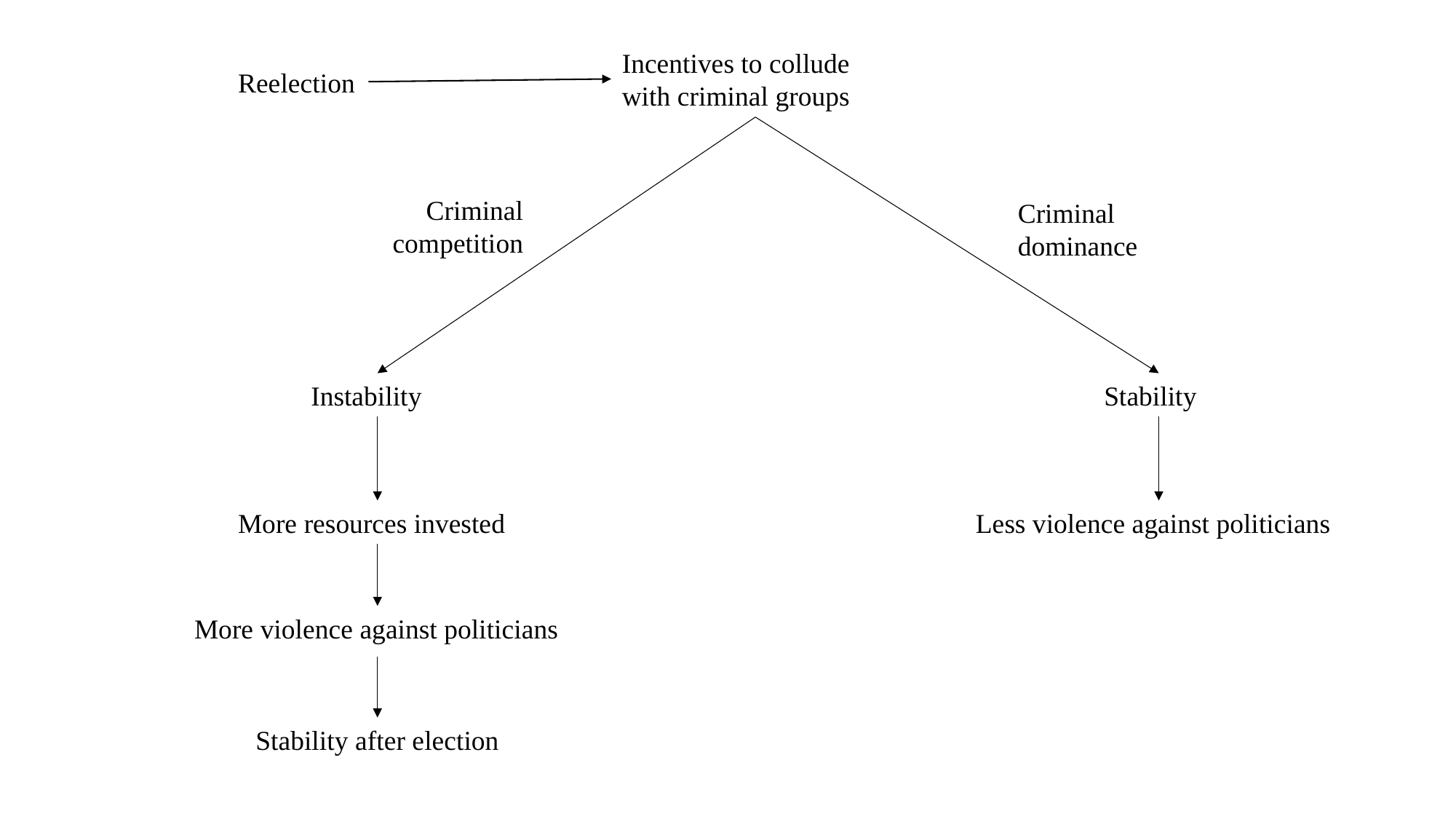

Incentives to collude with criminal groups
Reelection
Criminal competition
Criminal dominance
Instability
Stability
Less violence against politicians
More resources invested
More violence against politicians
Stability after election